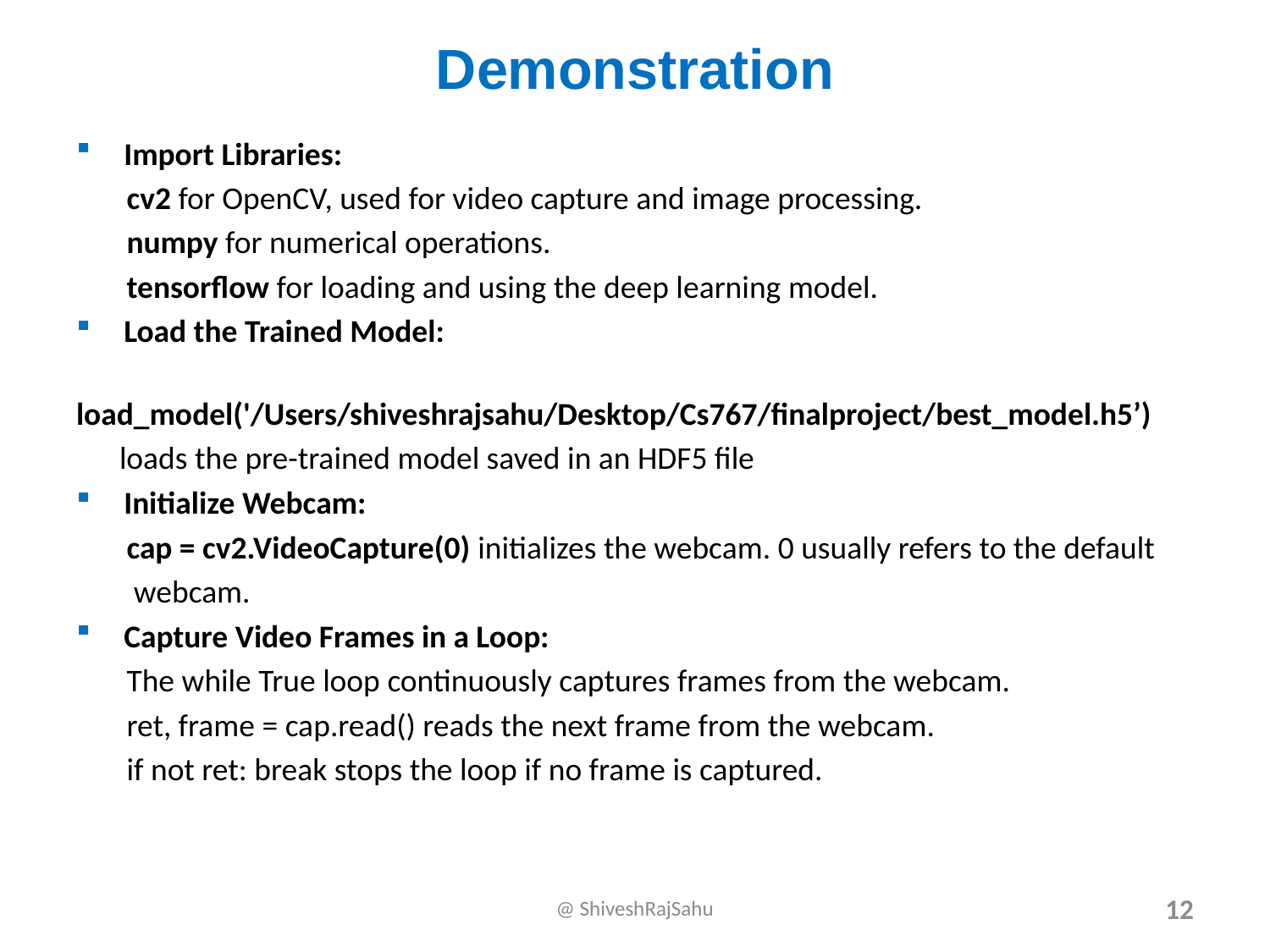

# Demonstration
Import Libraries:
       cv2 for OpenCV, used for video capture and image processing.
       numpy for numerical operations.
       tensorflow for loading and using the deep learning model.
Load the Trained Model:
      load_model('/Users/shiveshrajsahu/Desktop/Cs767/finalproject/best_model.h5’)
      loads the pre-trained model saved in an HDF5 file
Initialize Webcam:
       cap = cv2.VideoCapture(0) initializes the webcam. 0 usually refers to the default
        webcam.
Capture Video Frames in a Loop:
       The while True loop continuously captures frames from the webcam.
       ret, frame = cap.read() reads the next frame from the webcam.
       if not ret: break stops the loop if no frame is captured.

@ ShiveshRajSahu
12